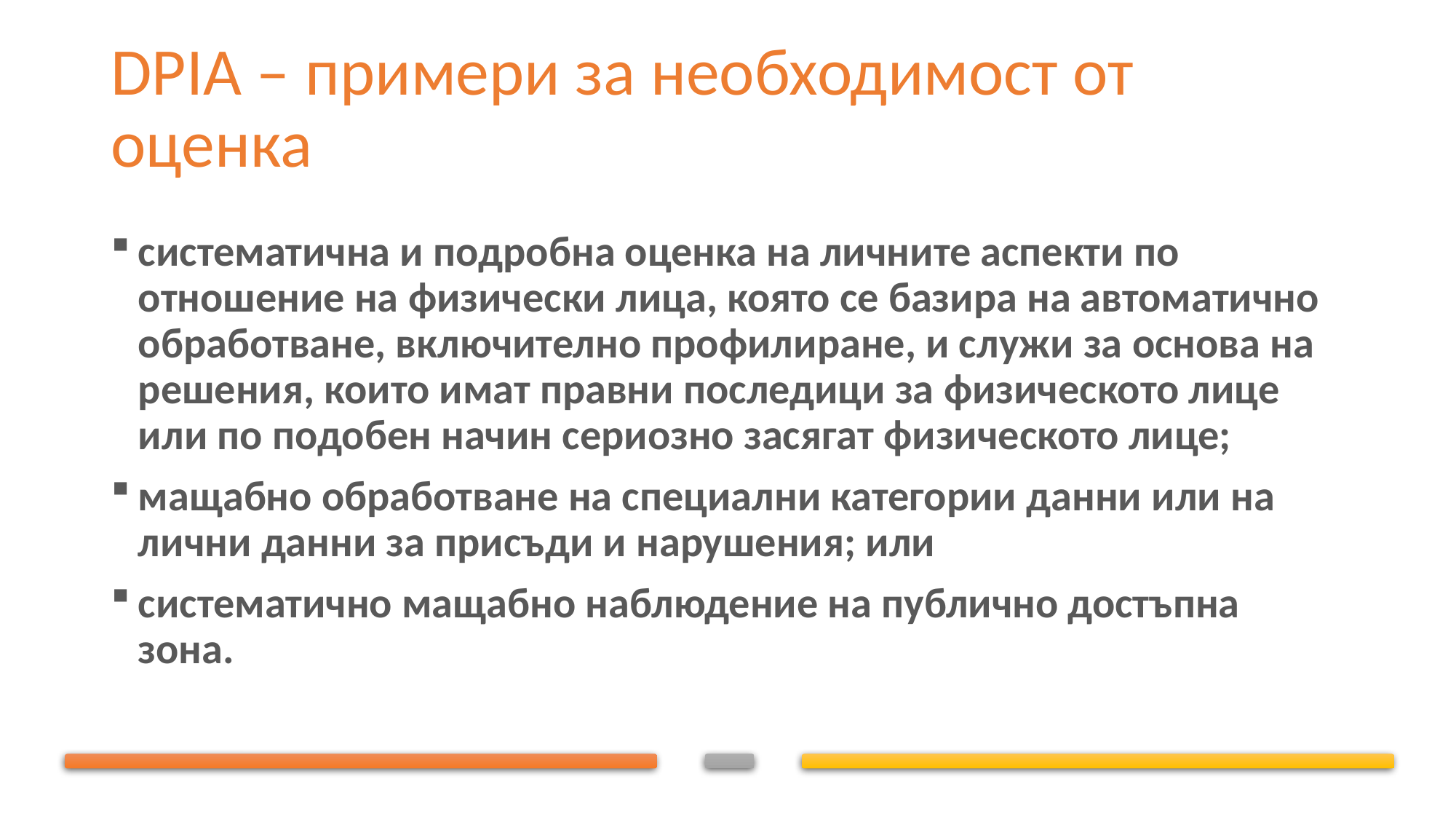

# DPIA – примери за необходимост от оценка
систематична и подробна оценка на личните аспекти по отношение на физически лица, която се базира на автоматично обработване, включително профилиране, и служи за основа на решения, които имат правни последици за физическото лице или по подобен начин сериозно засягат физическото лице;
мащабно обработване на специални категории данни или на лични данни за присъди и нарушения; или
систематично мащабно наблюдение на публично достъпна зона.